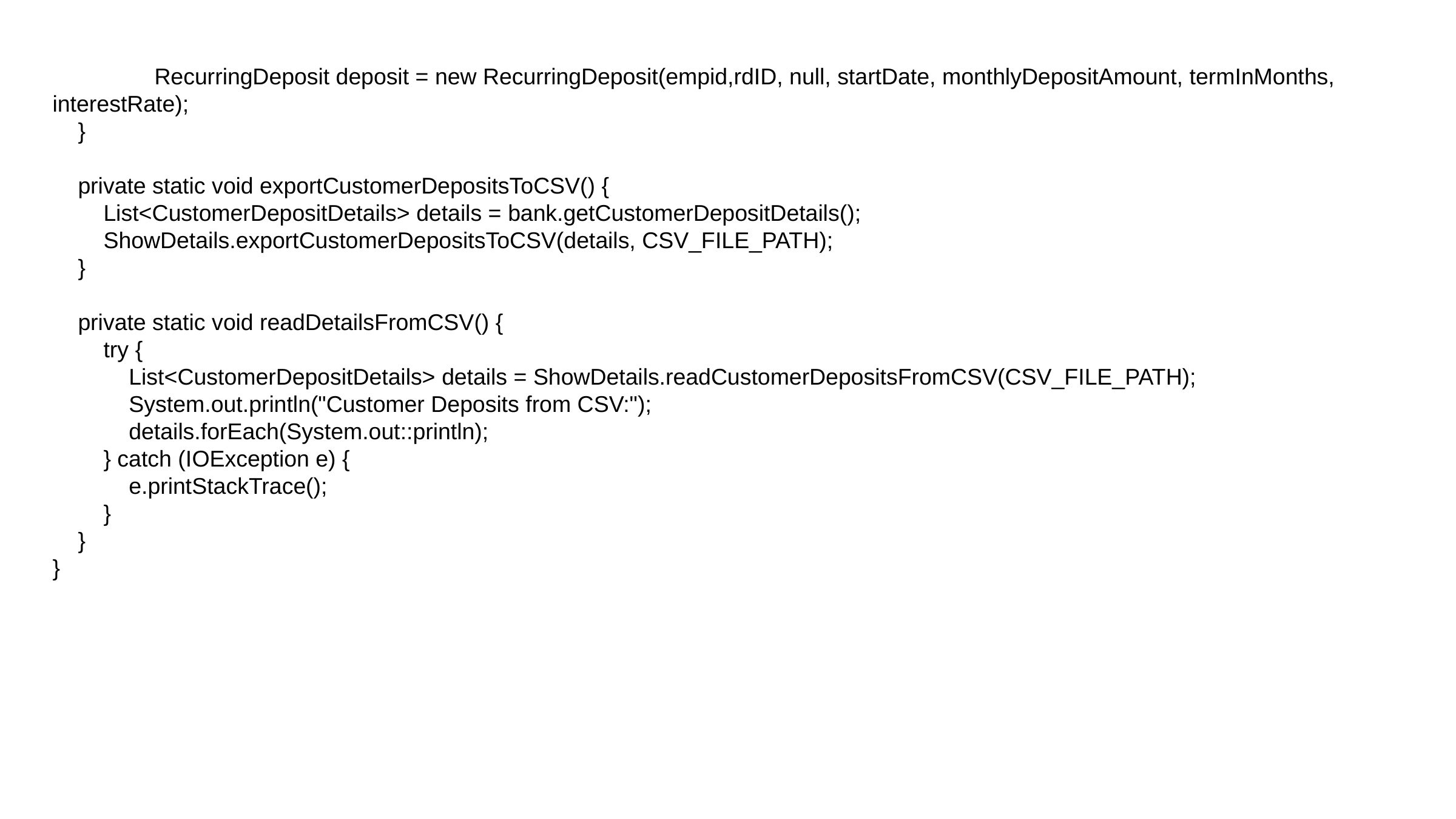

RecurringDeposit deposit = new RecurringDeposit(empid,rdID, null, startDate, monthlyDepositAmount, termInMonths, interestRate);
    }

    private static void exportCustomerDepositsToCSV() {
        List<CustomerDepositDetails> details = bank.getCustomerDepositDetails();
        ShowDetails.exportCustomerDepositsToCSV(details, CSV_FILE_PATH);
    }

    private static void readDetailsFromCSV() {
        try {
            List<CustomerDepositDetails> details = ShowDetails.readCustomerDepositsFromCSV(CSV_FILE_PATH);
            System.out.println("Customer Deposits from CSV:");
            details.forEach(System.out::println);
        } catch (IOException e) {
            e.printStackTrace();
        }
    }
}